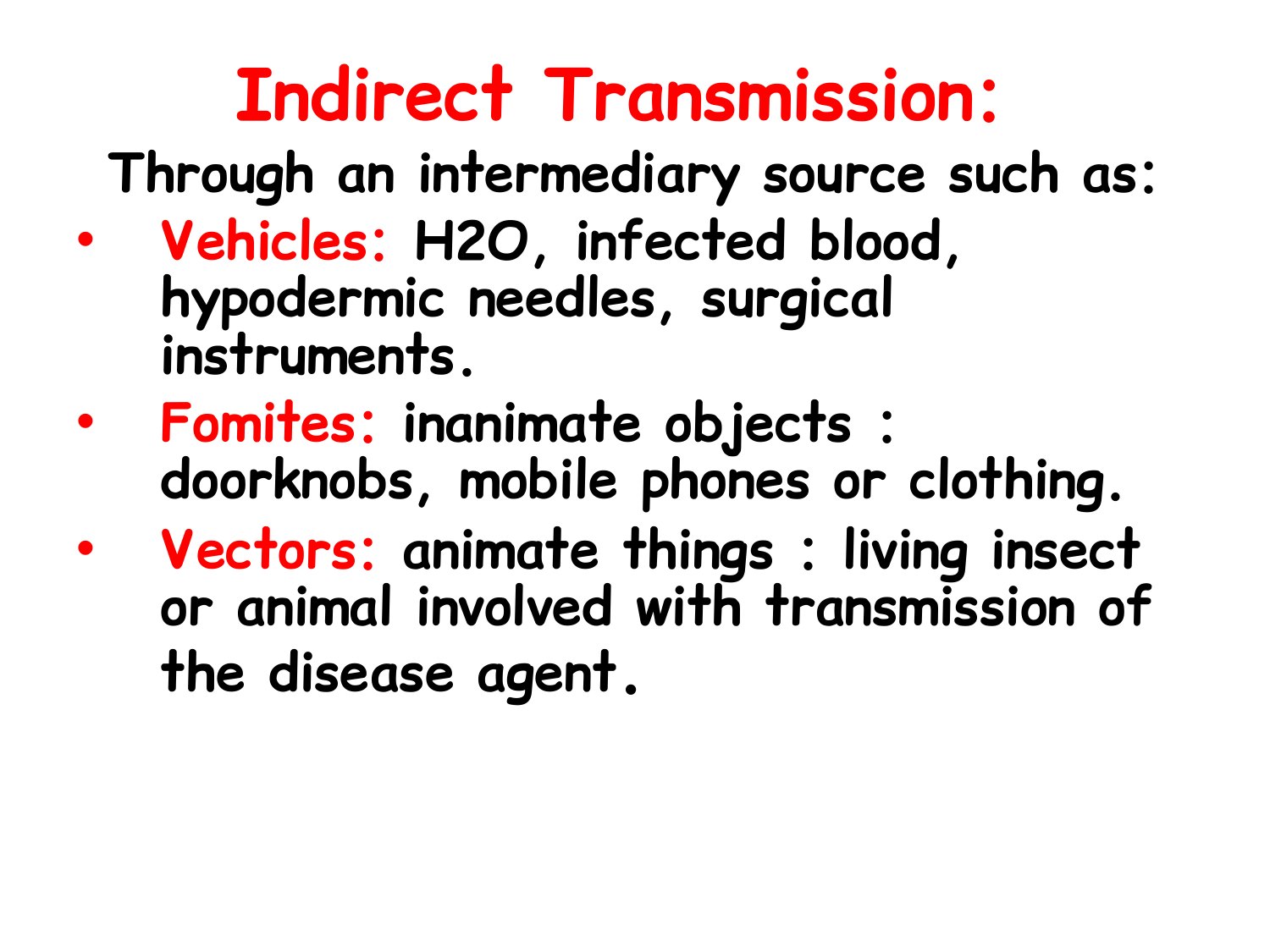

Indirect Transmission:
Through an intermediary source such as:
Vehicles: H2O, infected blood, hypodermic needles, surgical instruments.
Fomites: inanimate objects : doorknobs, mobile phones or clothing.
Vectors: animate things : living insect or animal involved with transmission of the disease agent.